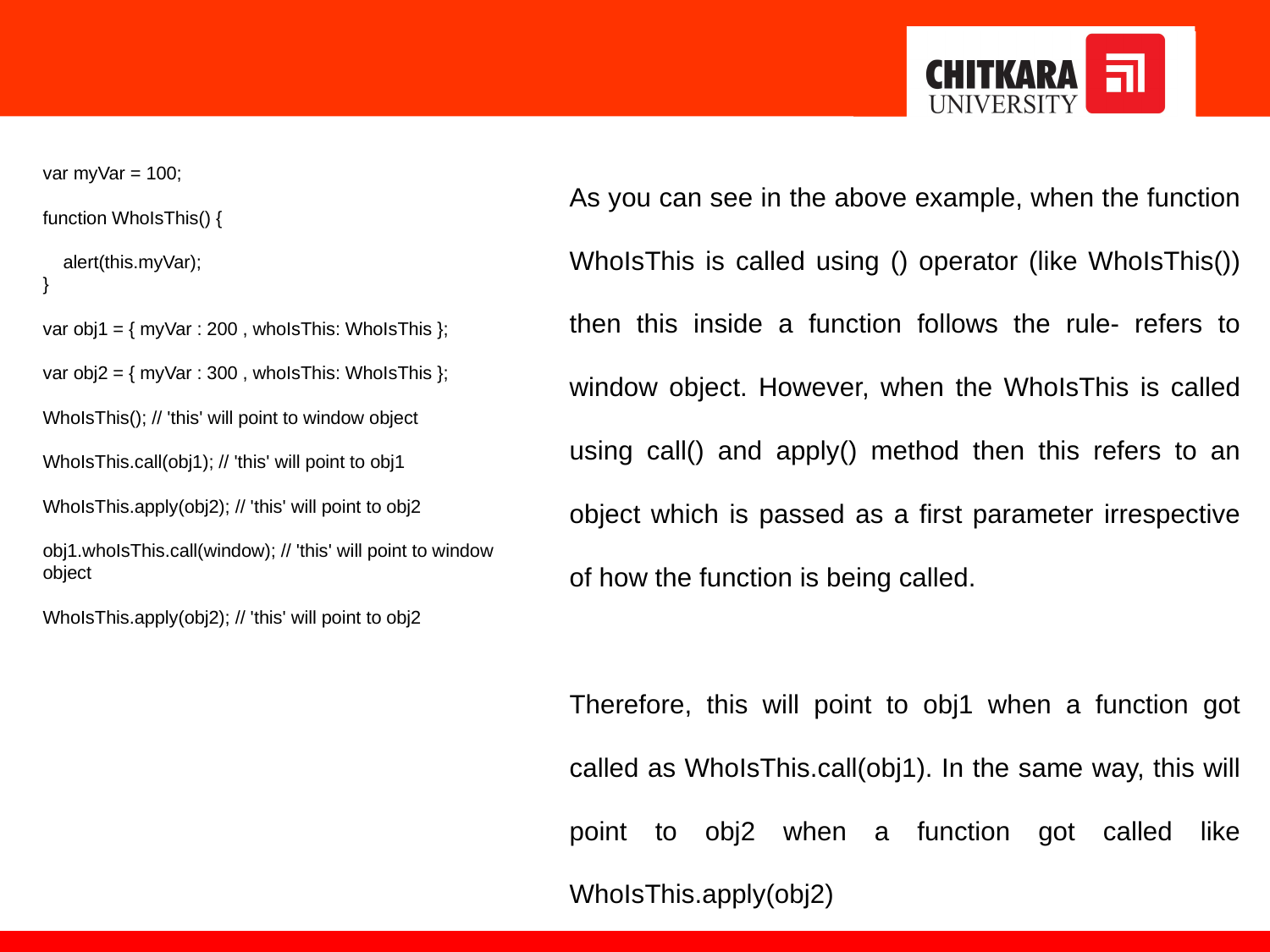

As you can see in the above example, when the function WhoIsThis is called using () operator (like WhoIsThis()) then this inside a function follows the rule- refers to window object. However, when the WhoIsThis is called using call() and apply() method then this refers to an object which is passed as a first parameter irrespective of how the function is being called.

Therefore, this will point to obj1 when a function got called as WhoIsThis.call(obj1). In the same way, this will point to obj2 when a function got called like WhoIsThis.apply(obj2)
var myVar = 100;

function WhoIsThis() {

    alert(this.myVar);
}

var obj1 = { myVar : 200 , whoIsThis: WhoIsThis };

var obj2 = { myVar : 300 , whoIsThis: WhoIsThis };

WhoIsThis(); // 'this' will point to window object

WhoIsThis.call(obj1); // 'this' will point to obj1

WhoIsThis.apply(obj2); // 'this' will point to obj2

obj1.whoIsThis.call(window); // 'this' will point to window object

WhoIsThis.apply(obj2); // 'this' will point to obj2